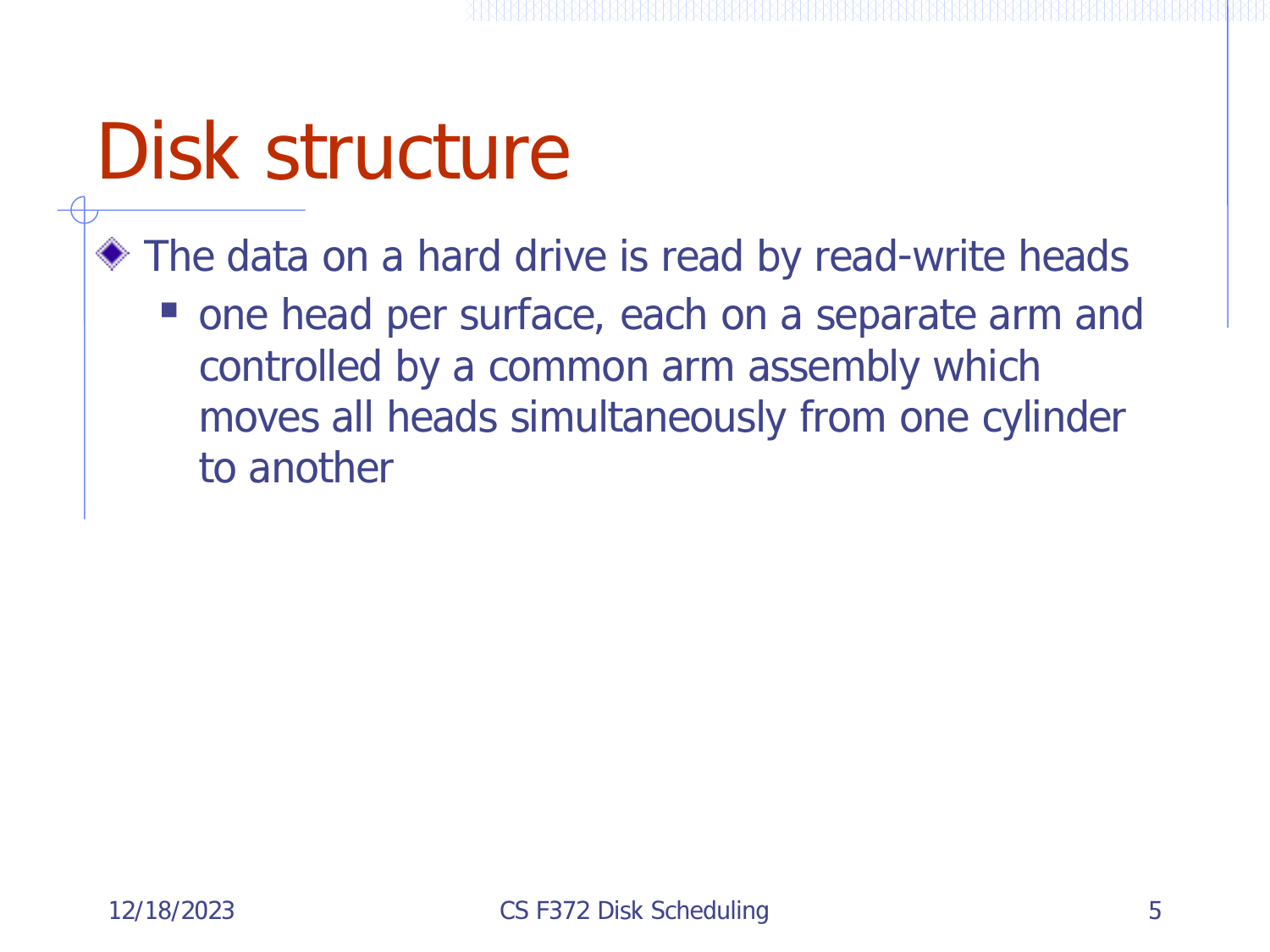

# Disk structure
The data on a hard drive is read by read-write heads
one head per surface, each on a separate arm and controlled by a common arm assembly which moves all heads simultaneously from one cylinder to another
12/18/2023
CS F372 Disk Scheduling
5